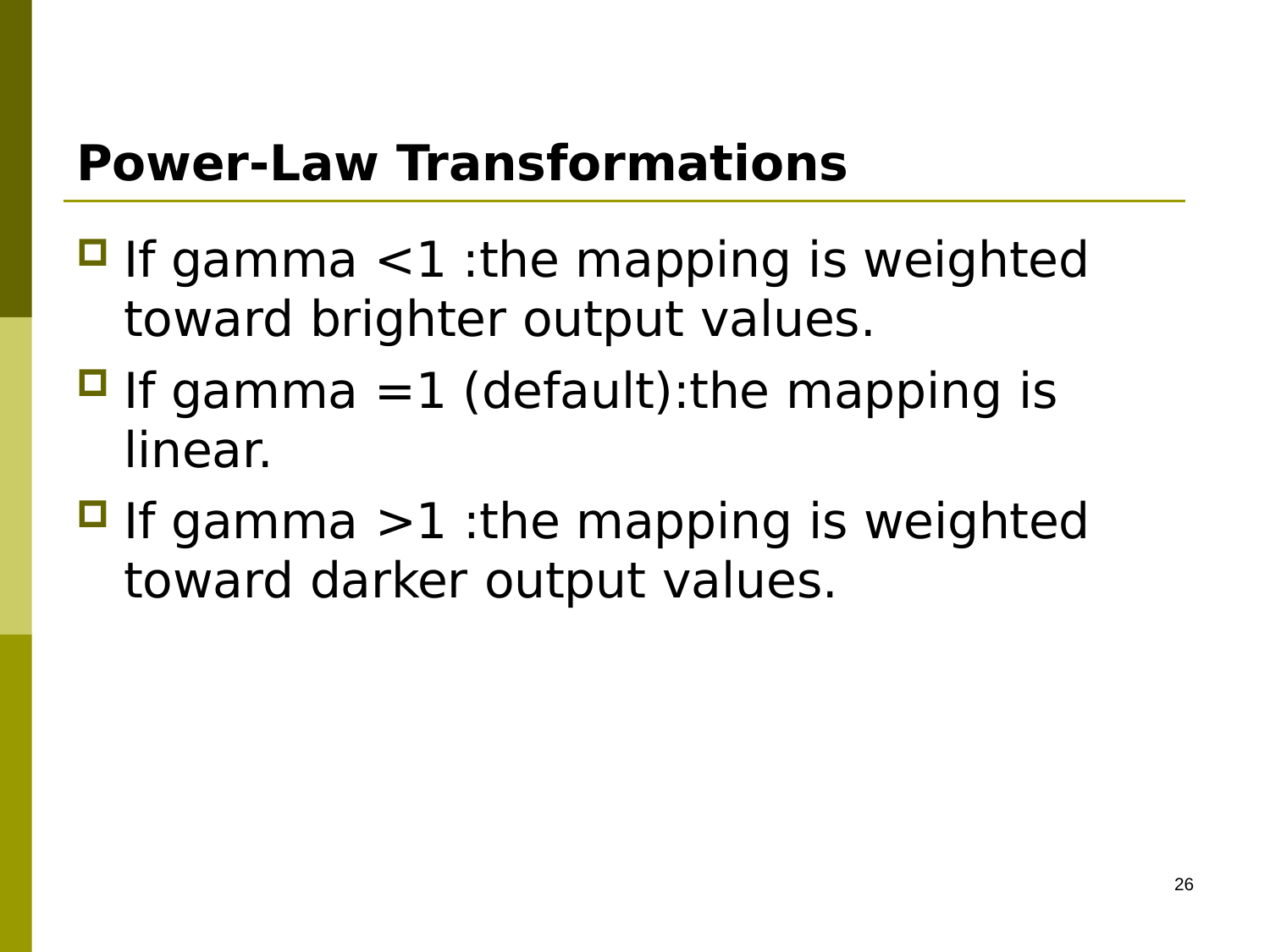

Power-Law Transformations
If gamma <1 :the mapping is weighted  toward brighter output values.
If gamma =1 (default):the mapping is  linear.
If gamma >1 :the mapping is weighted  toward darker output values.
26